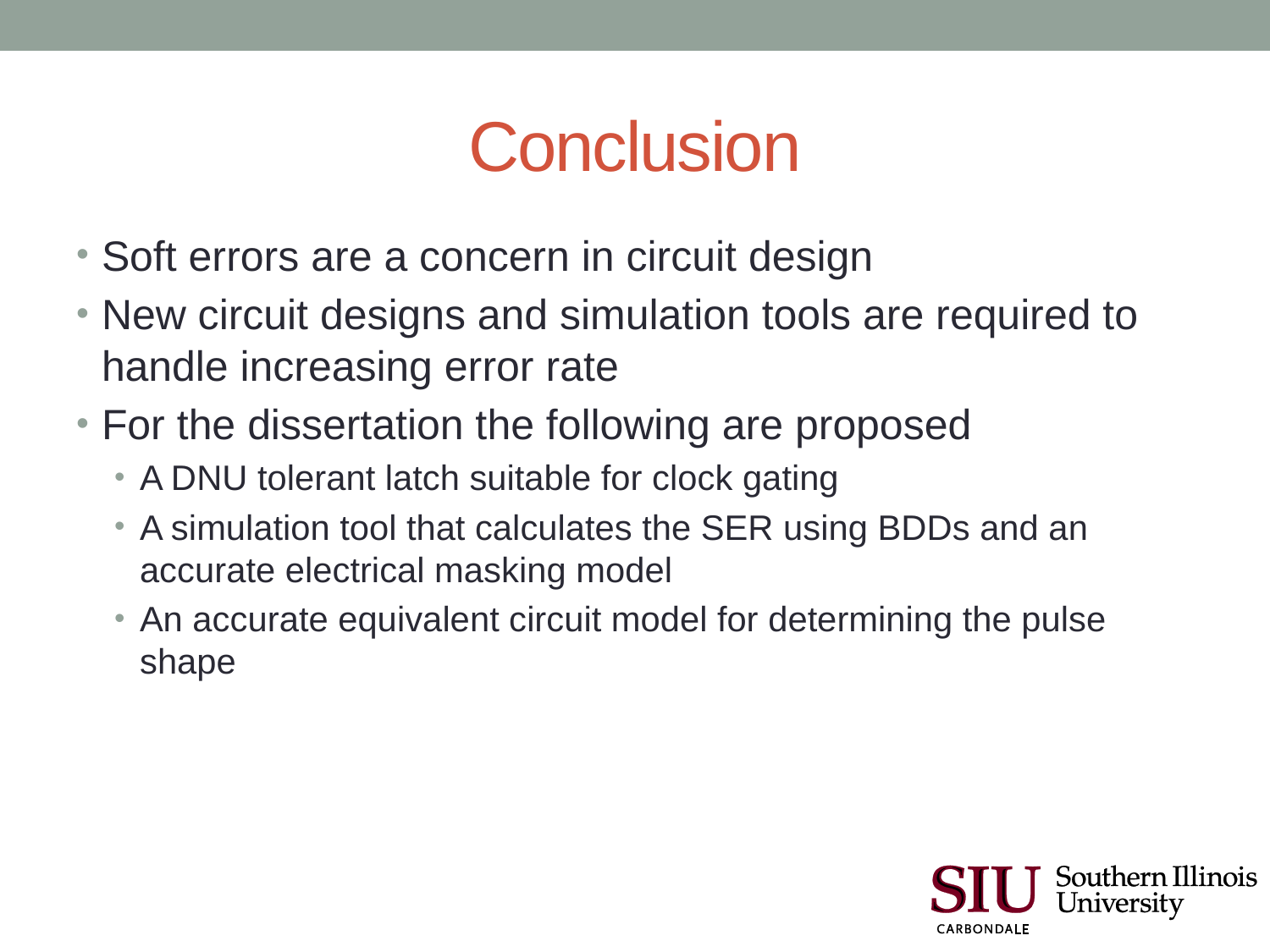

# Conclusion
Soft errors are a concern in circuit design
New circuit designs and simulation tools are required to handle increasing error rate
For the dissertation the following are proposed
A DNU tolerant latch suitable for clock gating
A simulation tool that calculates the SER using BDDs and an accurate electrical masking model
An accurate equivalent circuit model for determining the pulse shape